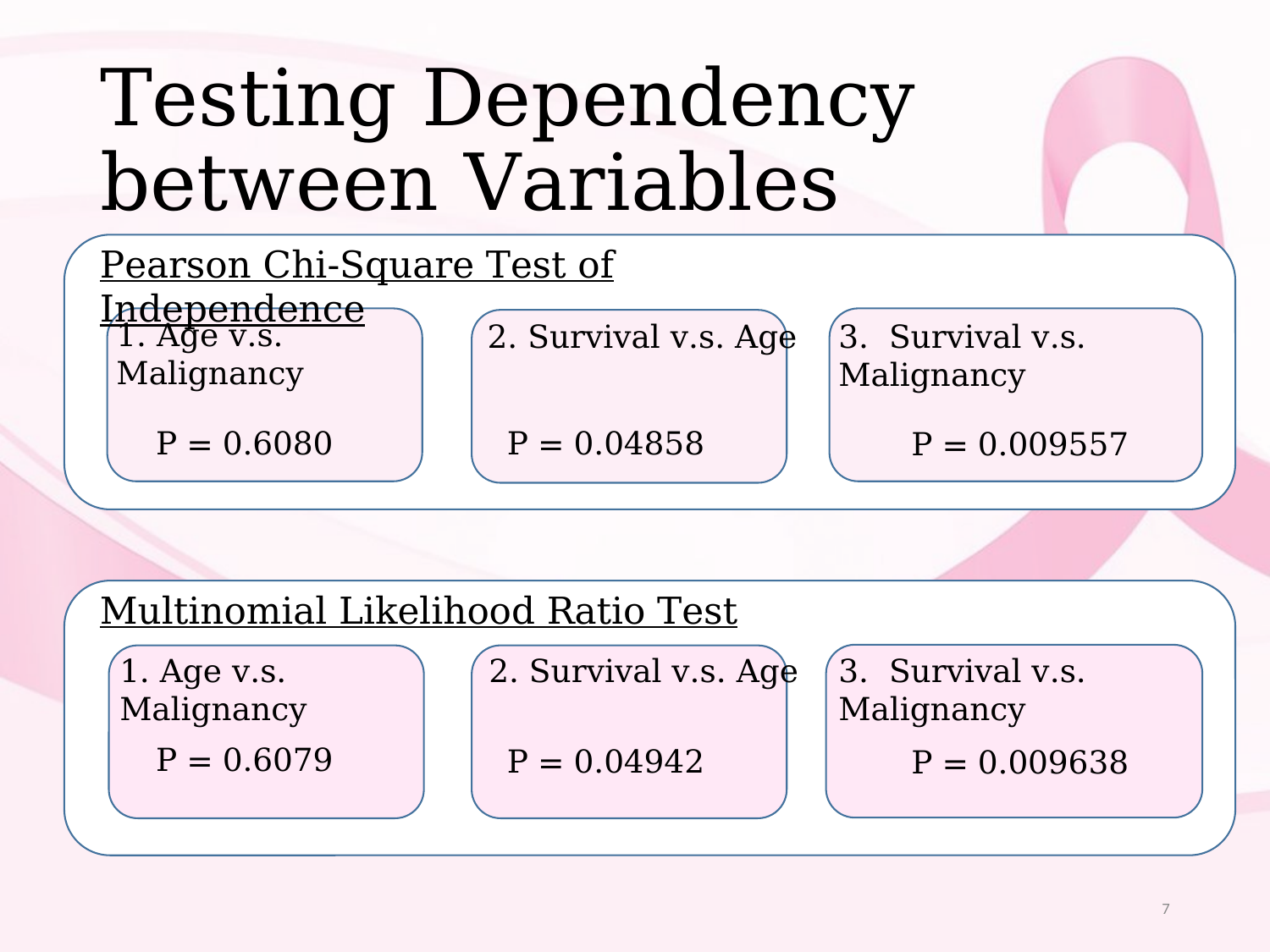

# Testing Dependency between Variables

Pearson Chi-Square Test of Independence
1. Age v.s. Malignancy

2. Survival v.s. Age
3.  Survival v.s. Malignancy
P = 0.6080
P = 0.04858
P = 0.009557

Multinomial Likelihood Ratio Test
1. Age v.s. Malignancy
2. Survival v.s. Age

3.  Survival v.s. Malignancy

P = 0.6079
P = 0.04942
P = 0.009638
7